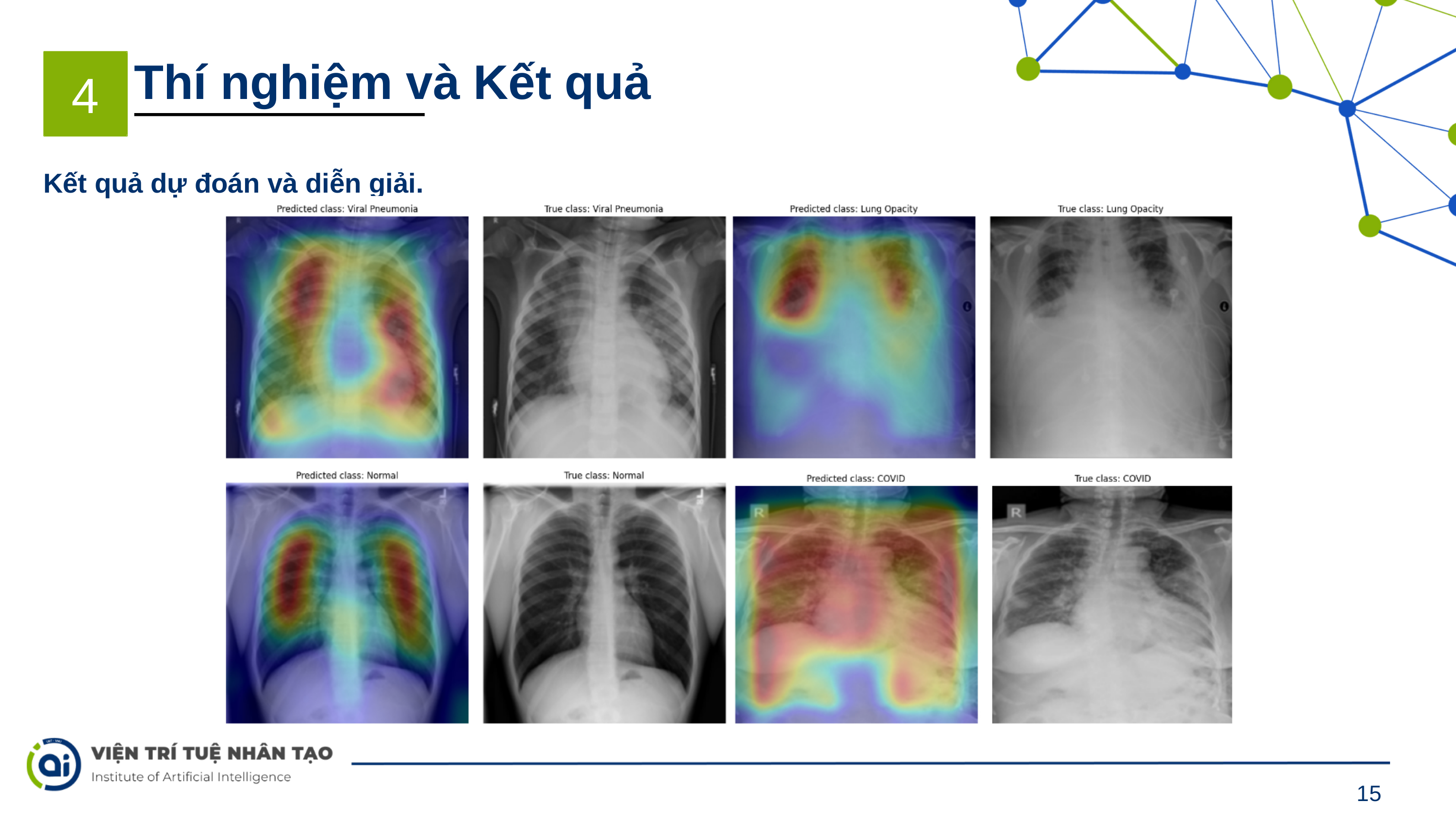

Thí nghiệm và Kết quả

4

Kết quả dự đoán và diễn giải.

15